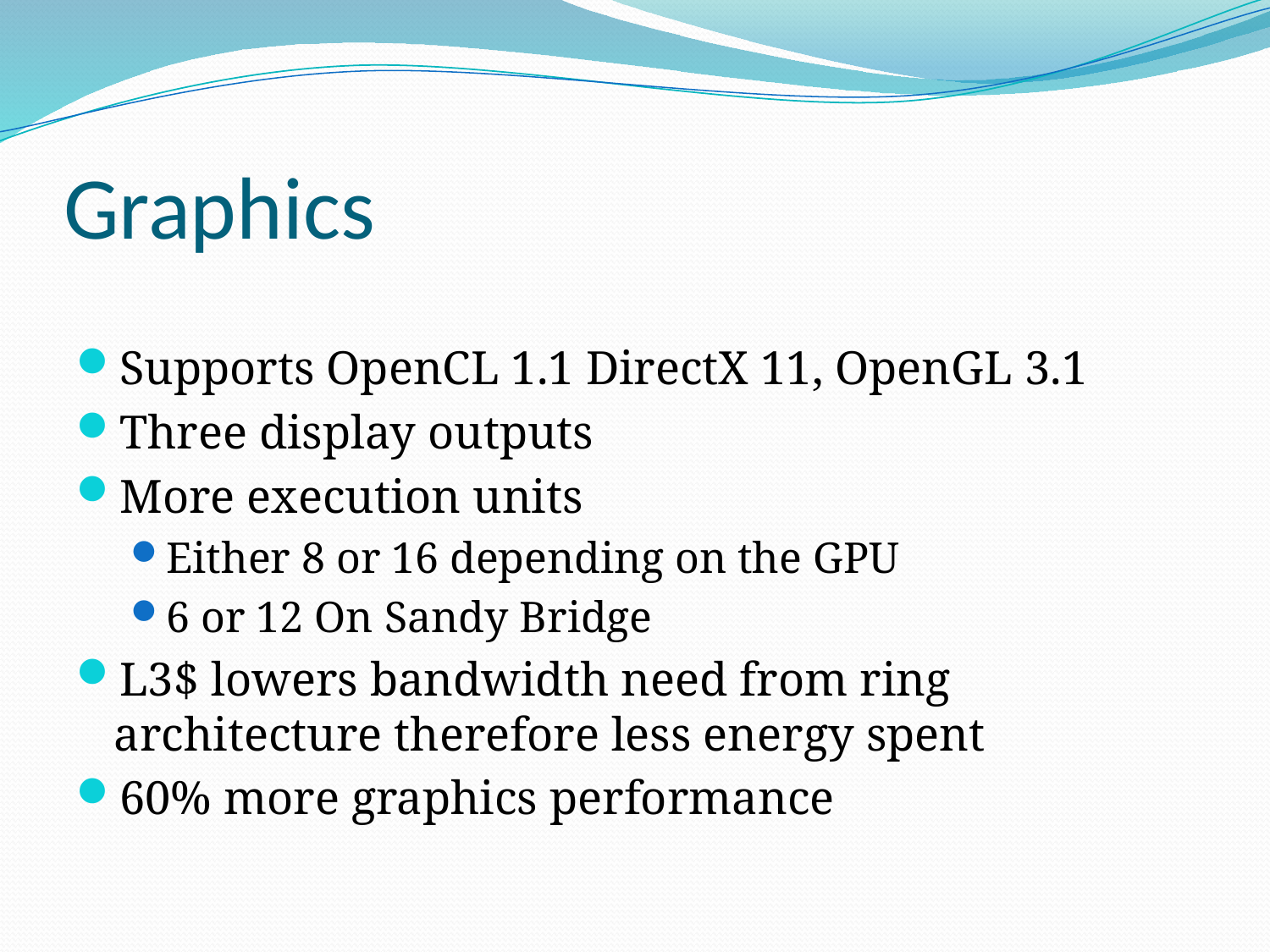

# Graphics

Supports OpenCL 1.1 DirectX 11, OpenGL 3.1
Three display outputs
More execution units
Either 8 or 16 depending on the GPU
6 or 12 On Sandy Bridge
L3$ lowers bandwidth need from ring architecture therefore less energy spent
60% more graphics performance